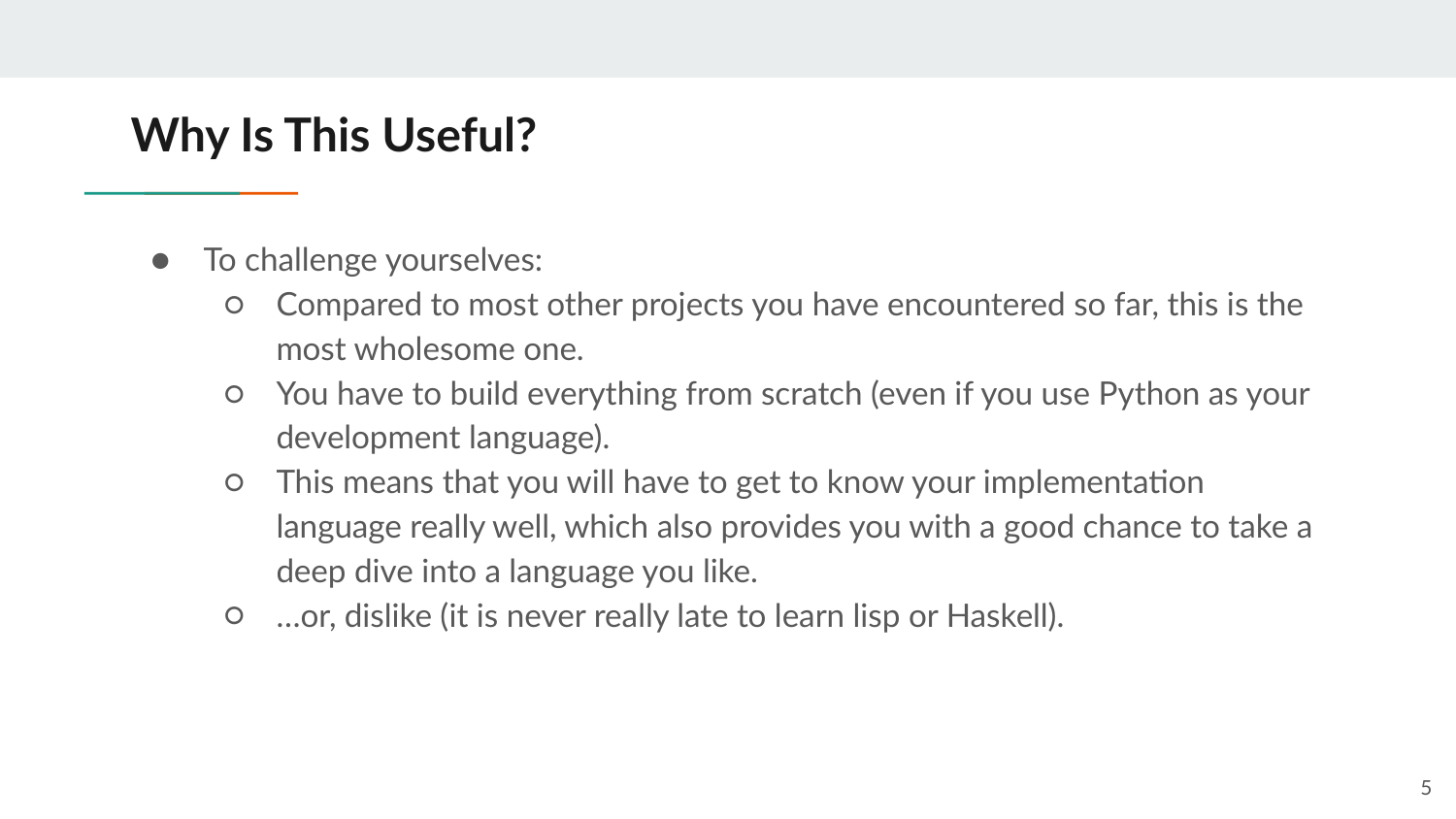

# Why Is This Useful?
To challenge yourselves:
Compared to most other projects you have encountered so far, this is the most wholesome one.
You have to build everything from scratch (even if you use Python as your development language).
This means that you will have to get to know your implementation language really well, which also provides you with a good chance to take a deep dive into a language you like.
…or, dislike (it is never really late to learn lisp or Haskell).
5